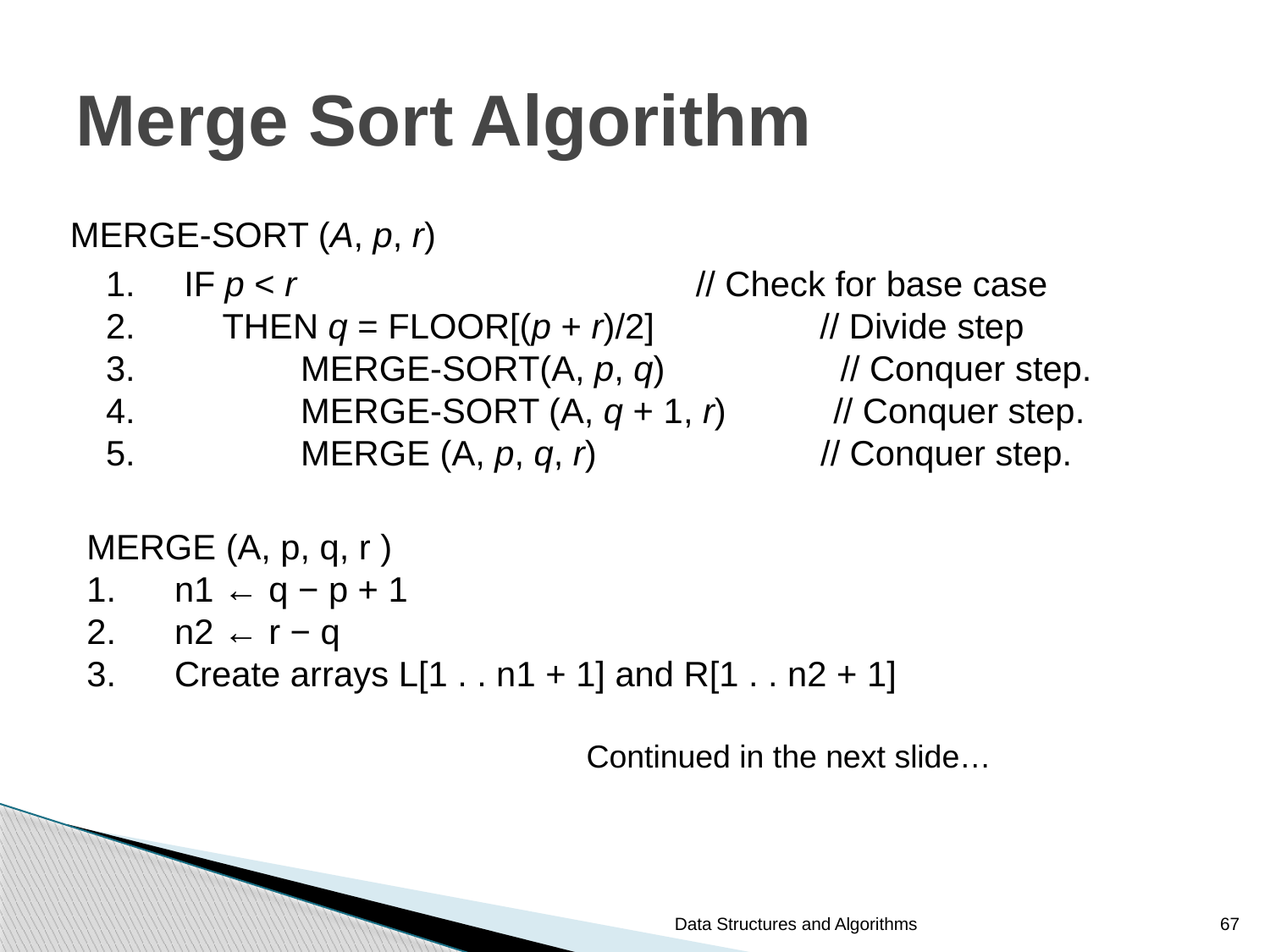

# Merge Sort Algorithm
MERGE-SORT (A, p, r)
	1.     IF p < r                                         // Check for base case
2.         THEN q = FLOOR[(p + r)/2]                 // Divide step
3.                 MERGE-SORT(A, p, q)                  // Conquer step.
4.                 MERGE-SORT (A, q + 1, r)           // Conquer step.
5.                 MERGE (A, p, q, r)                       // Conquer step.

MERGE (A, p, q, r )
1.      n1 ← q − p + 1
2.      n2 ← r − q
3.      Create arrays L[1 . . n1 + 1] and R[1 . . n2 + 1]
Continued in the next slide…
Data Structures and Algorithms
67